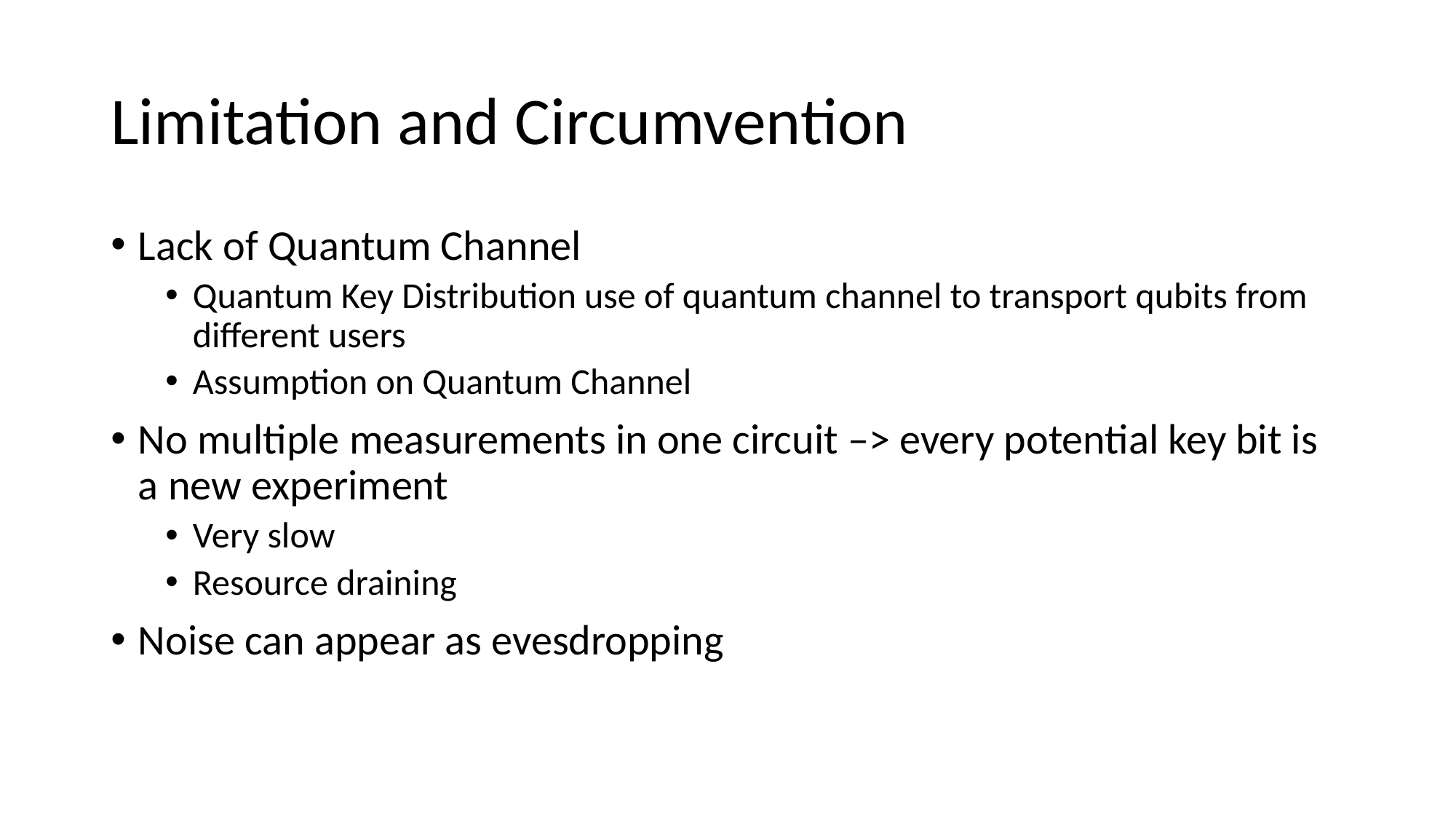

# Limitation and Circumvention
Lack of Quantum Channel
Quantum Key Distribution use of quantum channel to transport qubits from different users
Assumption on Quantum Channel
No multiple measurements in one circuit –> every potential key bit is a new experiment
Very slow
Resource draining
Noise can appear as evesdropping